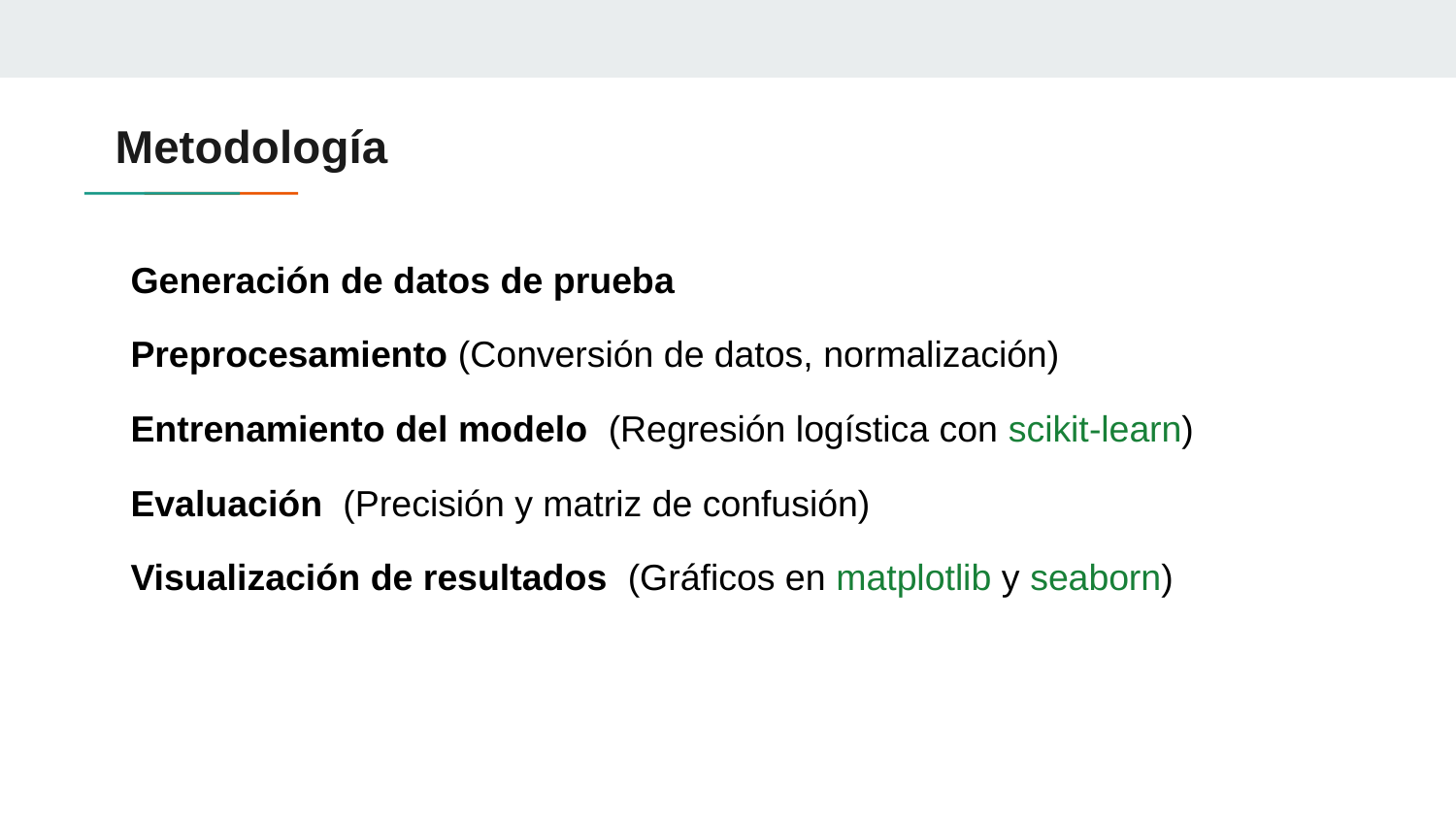

# Metodología
Generación de datos de prueba
Preprocesamiento (Conversión de datos, normalización)
Entrenamiento del modelo  (Regresión logística con scikit-learn)
Evaluación  (Precisión y matriz de confusión)
Visualización de resultados  (Gráficos en matplotlib y seaborn)